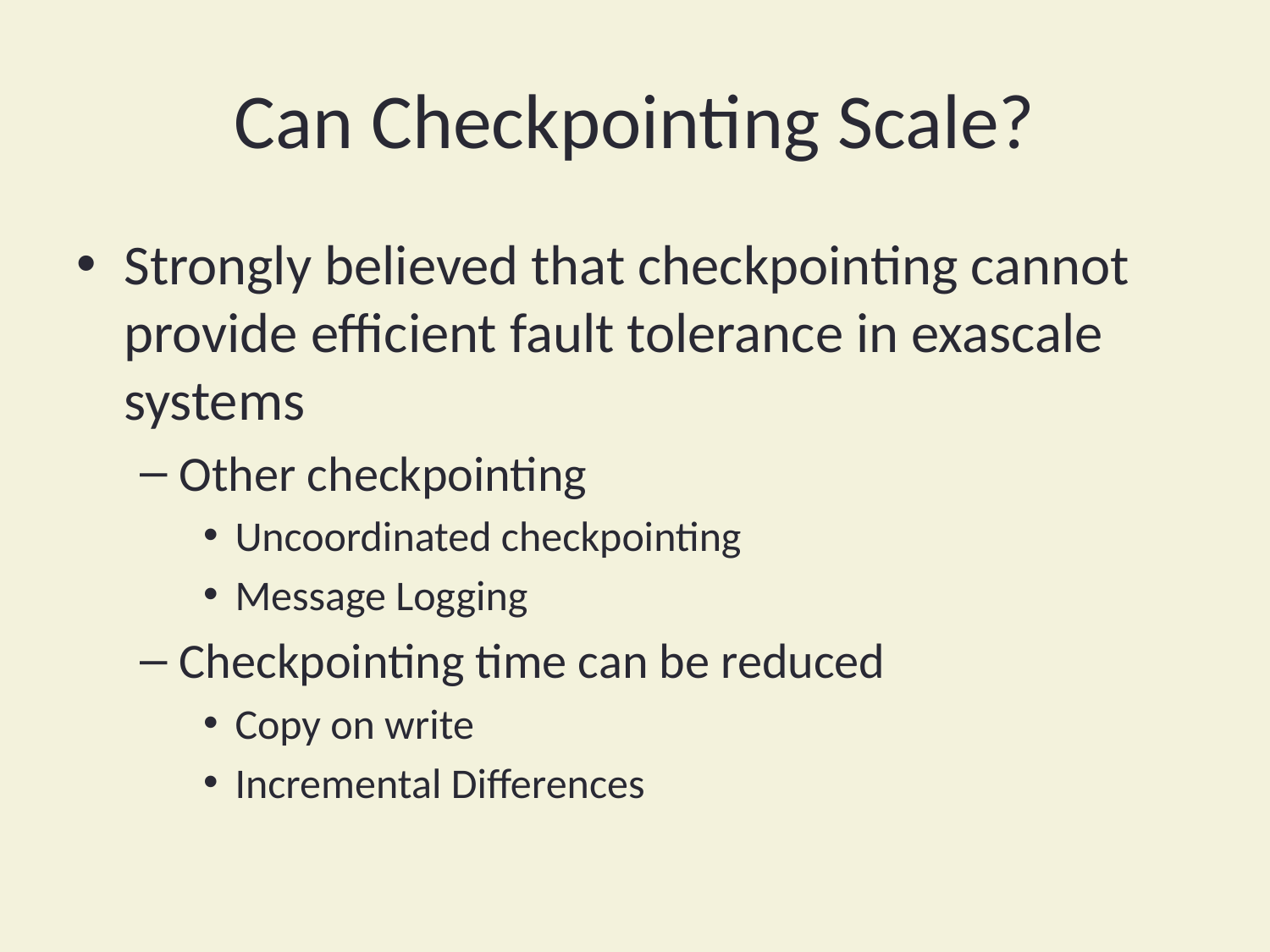

# Can Checkpointing Scale?
Strongly believed that checkpointing cannot provide efficient fault tolerance in exascale systems
Other checkpointing
Uncoordinated checkpointing
Message Logging
Checkpointing time can be reduced
Copy on write
Incremental Differences